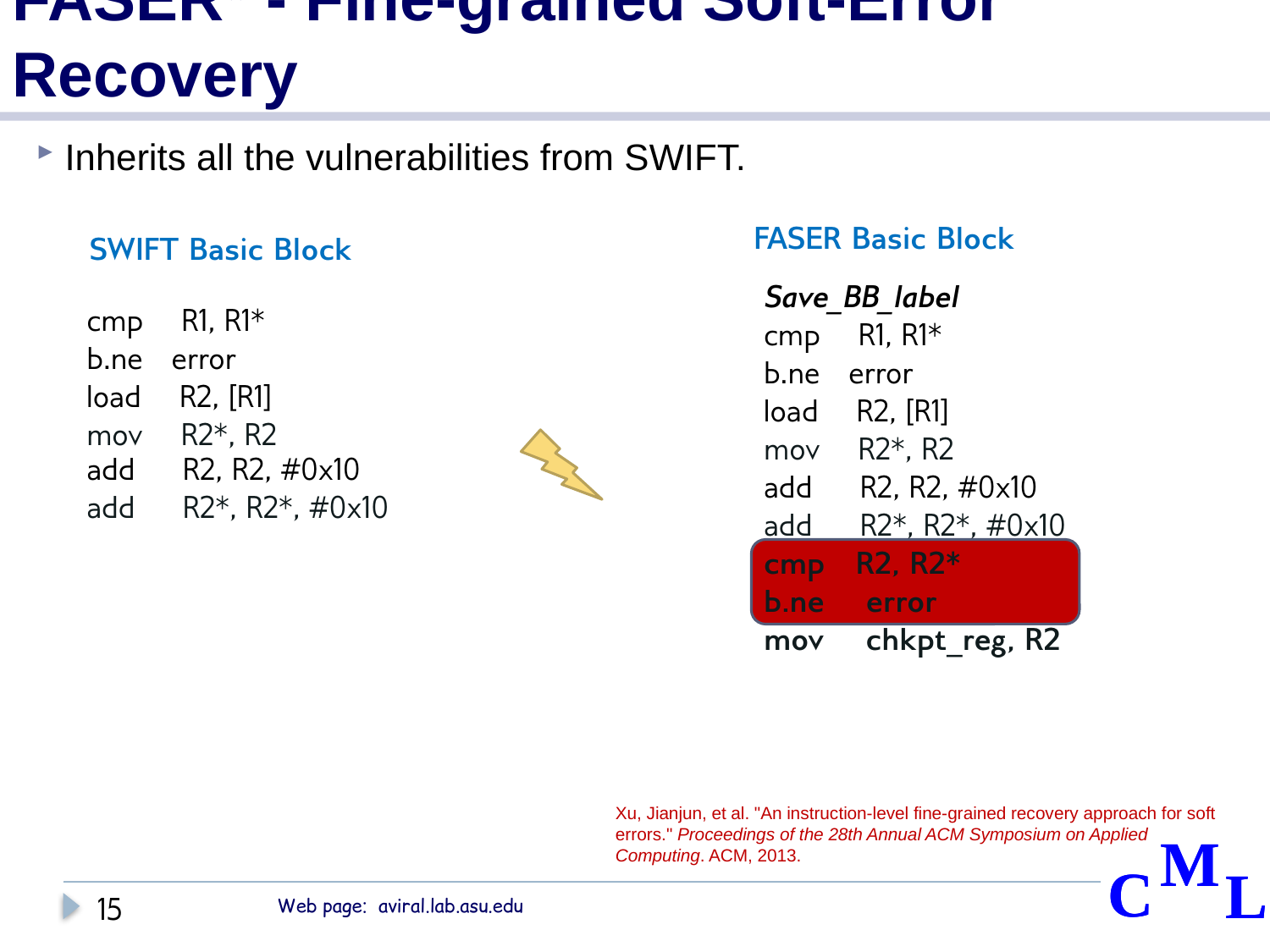

# FASER* - Fine-grained Soft-Error Recovery
Inherits all the vulnerabilities from SWIFT.
FASER Basic Block
SWIFT Basic Block
Save_BB_label
cmp    R1, R1*
b.ne   error
load    R2, [R1]
mov    R2*, R2
add     R2, R2, #0x10
add     R2*, R2*, #0x10
cmp   R2, R2*
b.ne    error
mov    chkpt_reg, R2
cmp    R1, R1*
b.ne   error
load    R2, [R1]
mov    R2*, R2

add     R2, R2, #0x10
add     R2*, R2*, #0x10

Xu, Jianjun, et al. "An instruction-level fine-grained recovery approach for soft errors." Proceedings of the 28th Annual ACM Symposium on Applied Computing. ACM, 2013.
15